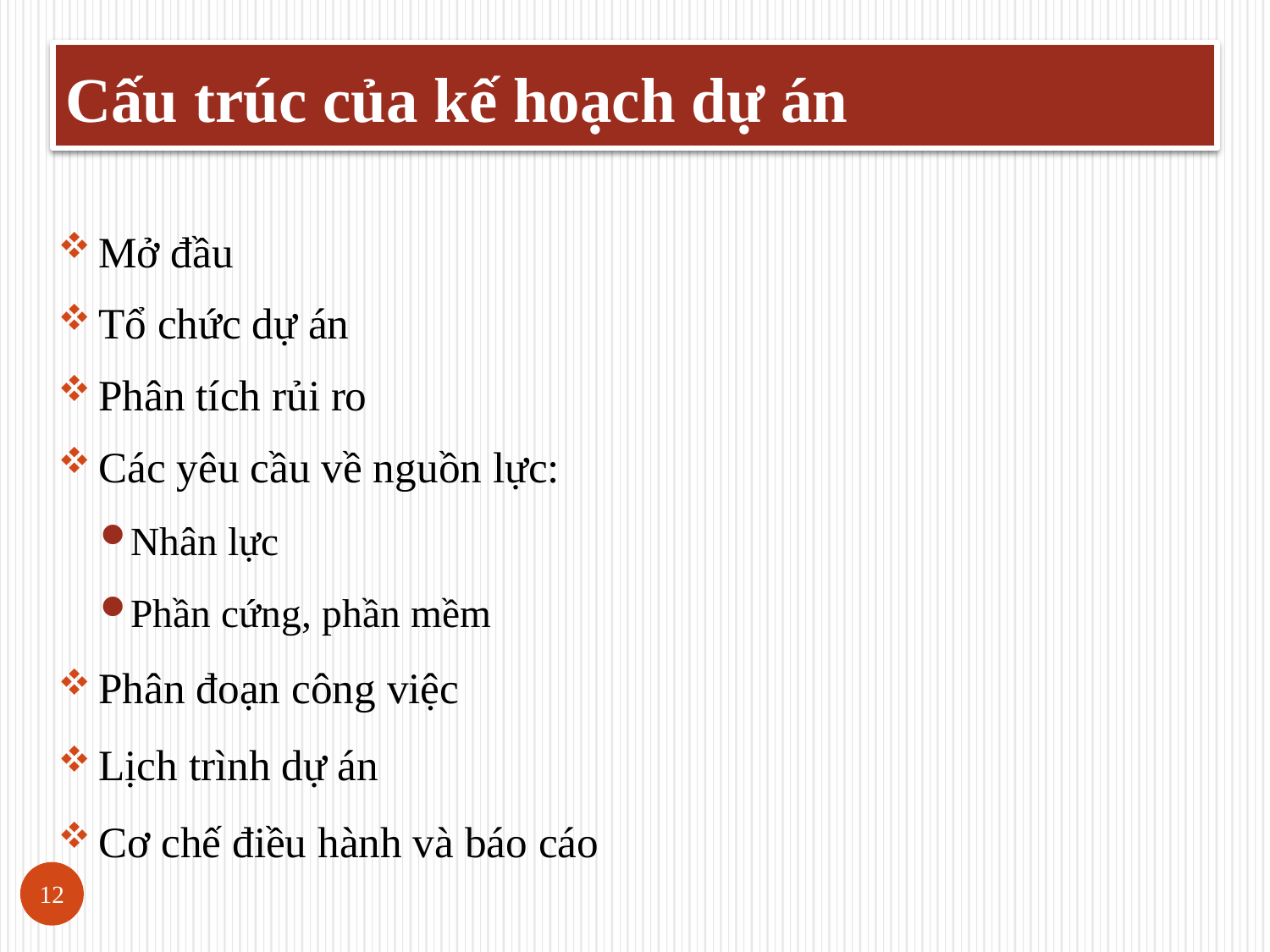

Cấu trúc của kế hoạch dự án
Mở đầu
Tổ chức dự án
Phân tích rủi ro
Các yêu cầu về nguồn lực:
Nhân lực
Phần cứng, phần mềm
Phân đoạn công việc
Lịch trình dự án
Cơ chế điều hành và báo cáo

12